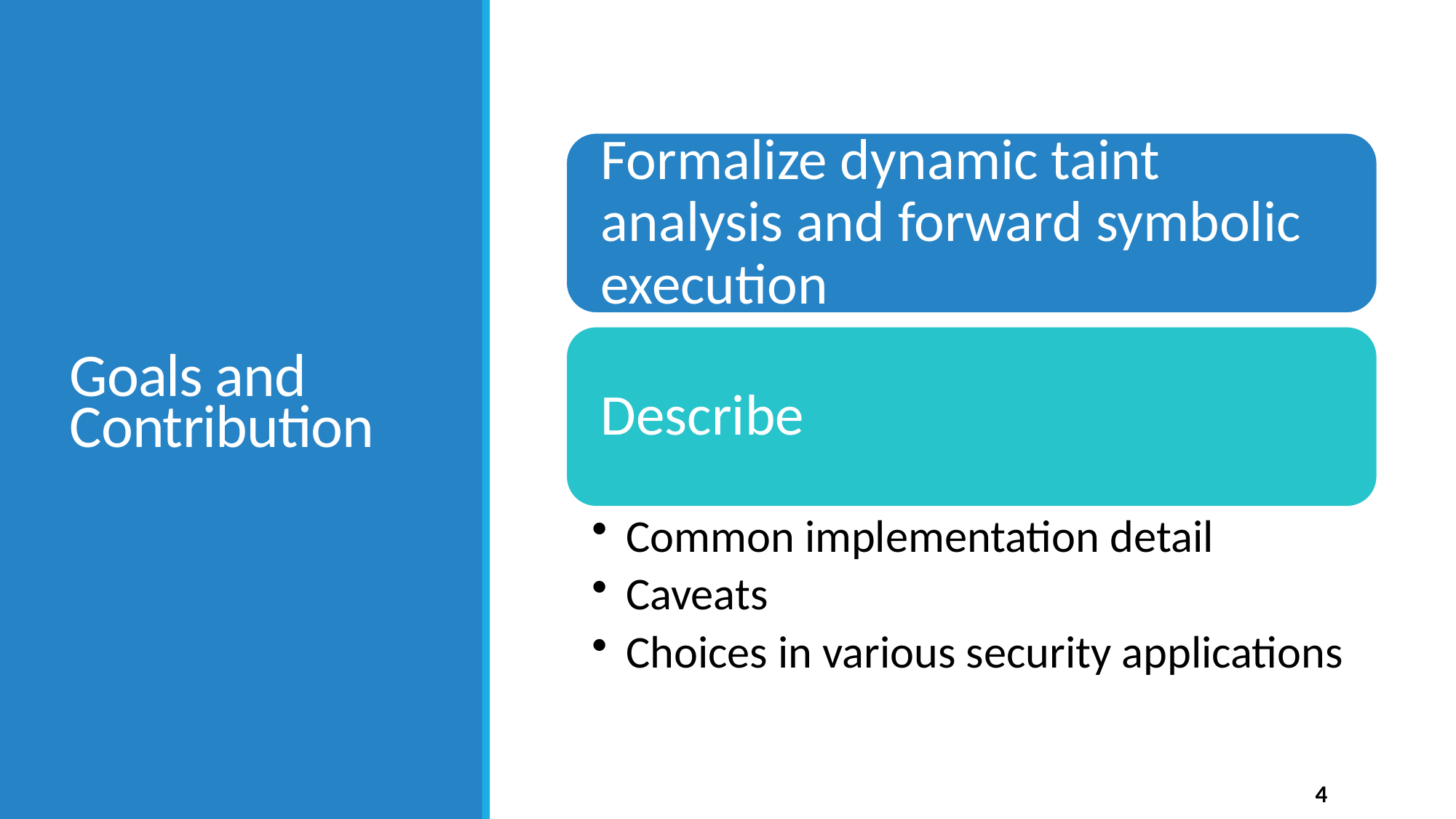

# Goals and Contribution
Formalize dynamic taint analysis and forward symbolic execution
Describe
Common implementation detail
Caveats
Choices in various security applications
4